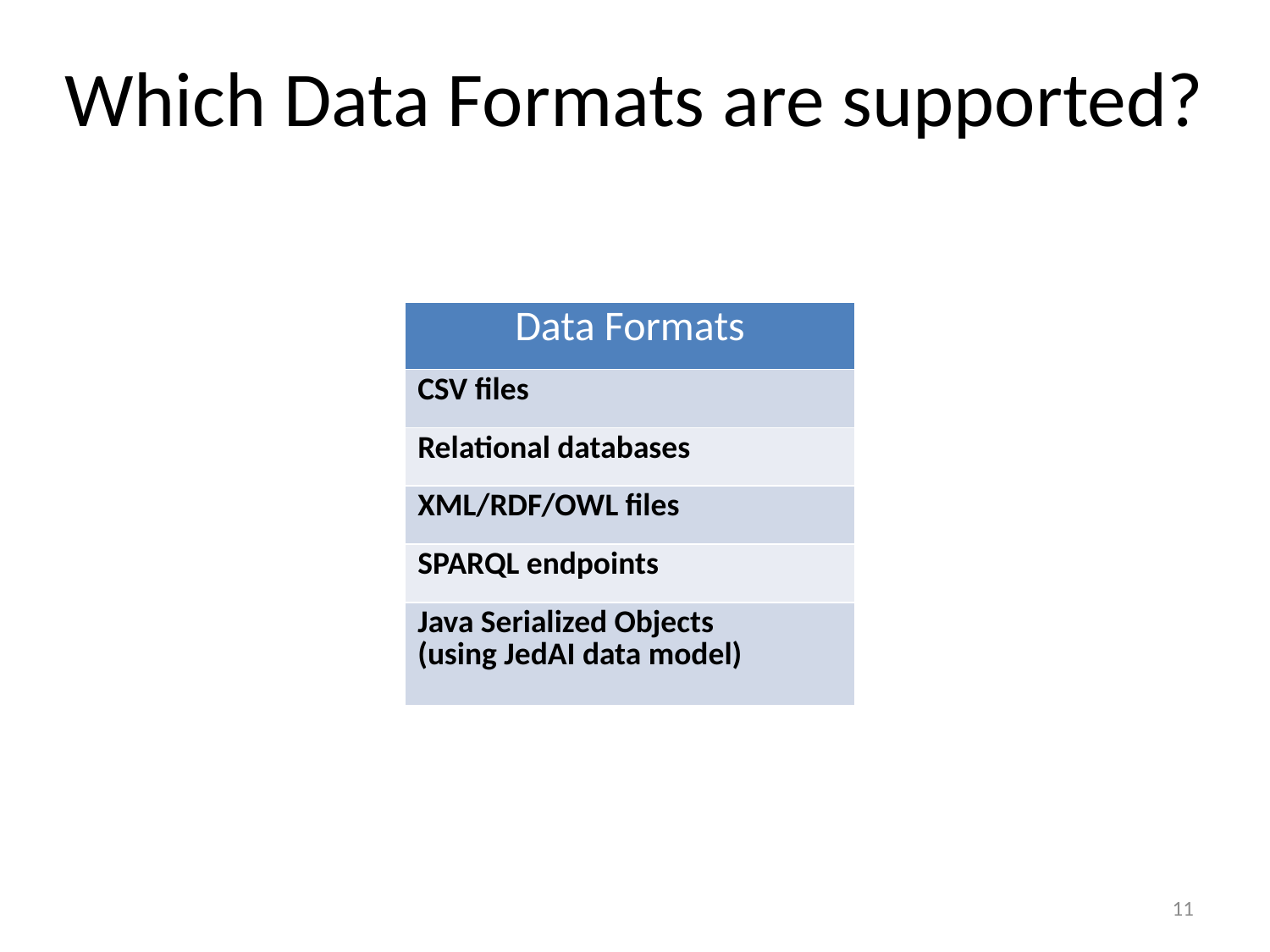

# Which Data Formats are supported?
| Data Formats |
| --- |
| CSV files |
| Relational databases |
| XML/RDF/OWL files |
| SPARQL endpoints |
| Java Serialized Objects (using JedAI data model) |
11